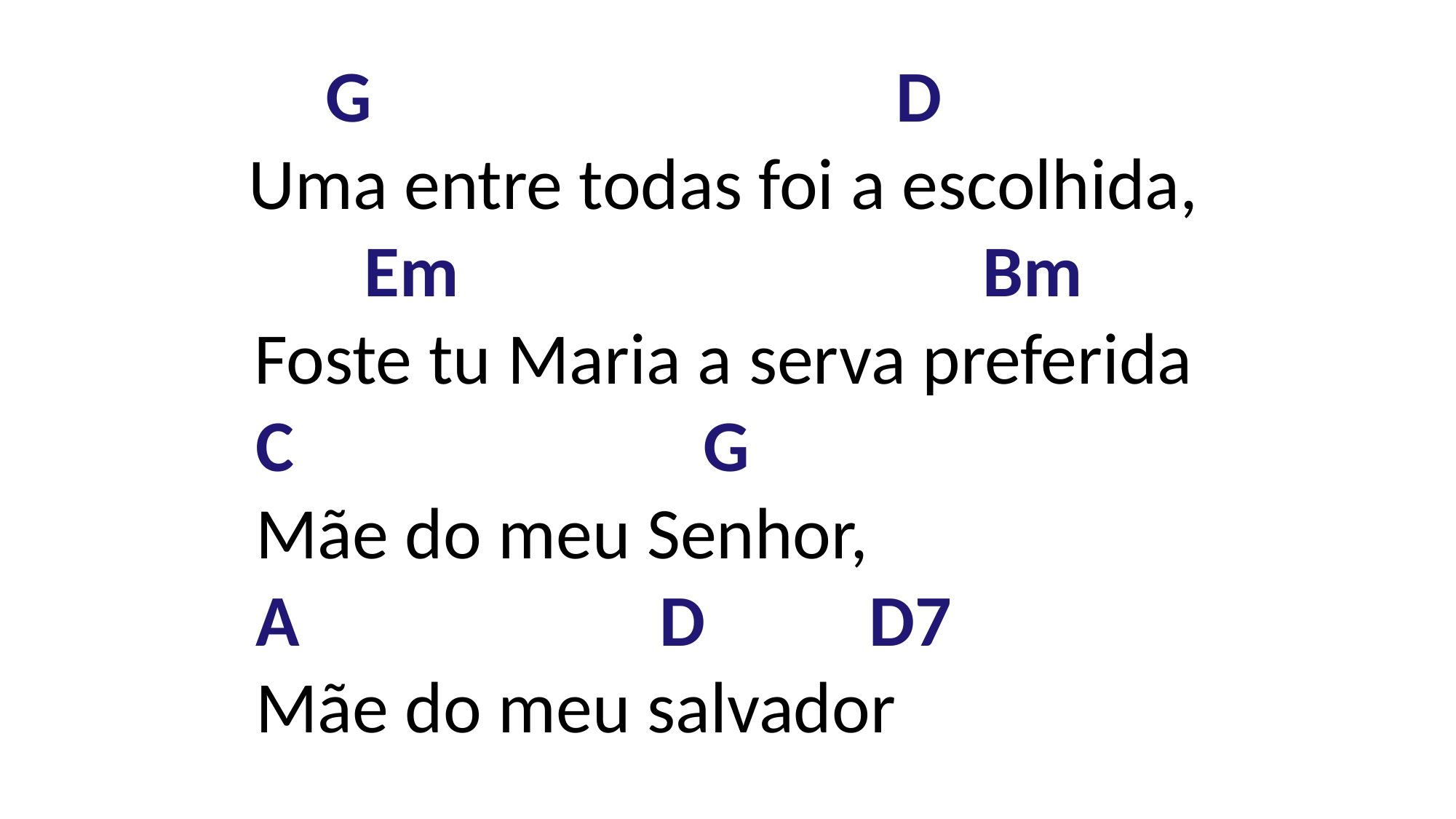

G                                D
Uma entre todas foi a escolhida,
Em                                Bm
Foste tu Maria a serva preferida
             C                         G
             Mãe do meu Senhor,
             A                      D          D7
             Mãe do meu salvador